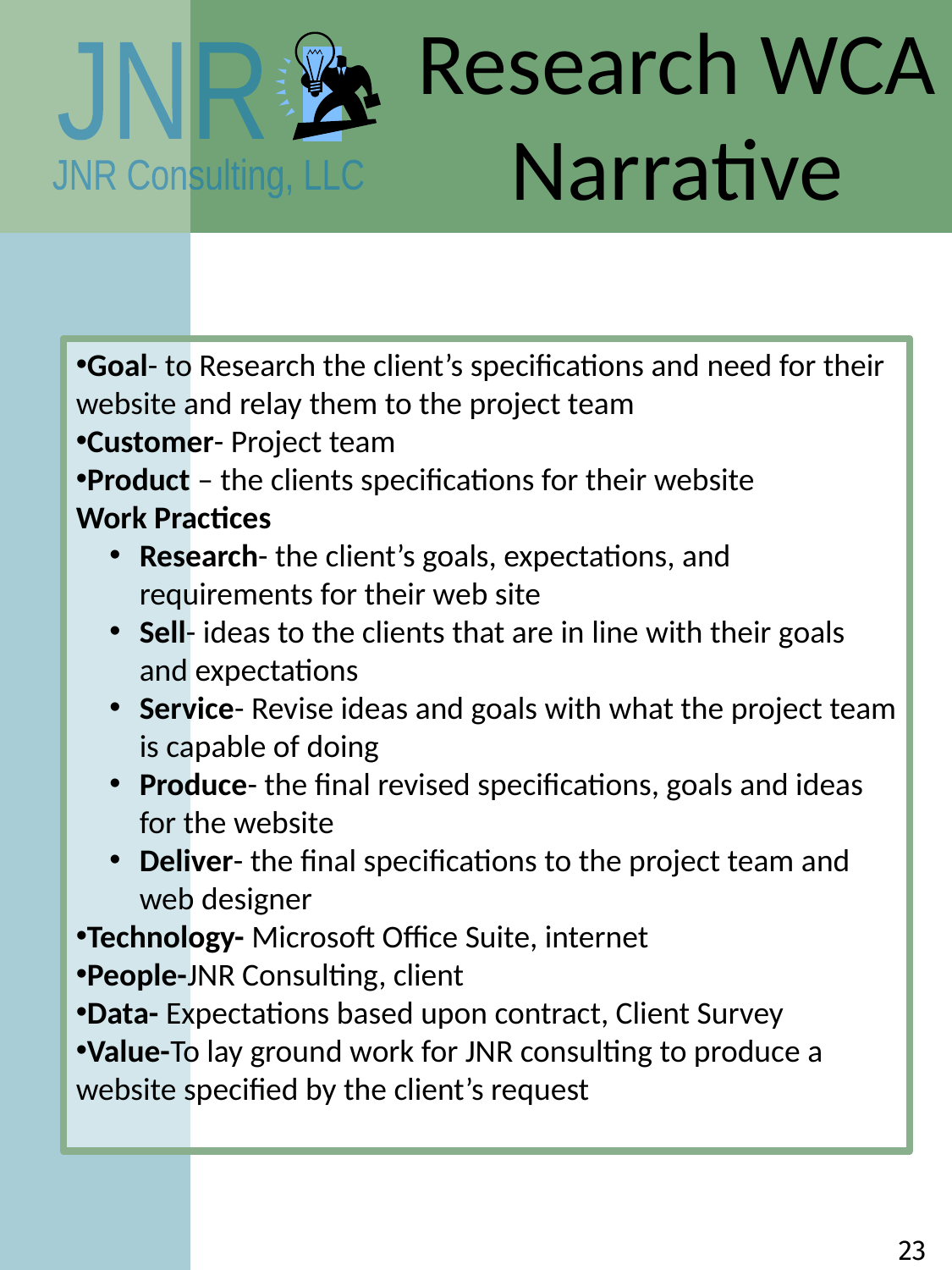

Research WCA Narrative
Goal- to Research the client’s specifications and need for their website and relay them to the project team
Customer- Project team
Product – the clients specifications for their website
Work Practices
Research- the client’s goals, expectations, and requirements for their web site
Sell- ideas to the clients that are in line with their goals and expectations
Service- Revise ideas and goals with what the project team is capable of doing
Produce- the final revised specifications, goals and ideas for the website
Deliver- the final specifications to the project team and web designer
Technology- Microsoft Office Suite, internet
People-JNR Consulting, client
Data- Expectations based upon contract, Client Survey
Value-To lay ground work for JNR consulting to produce a website specified by the client’s request

23